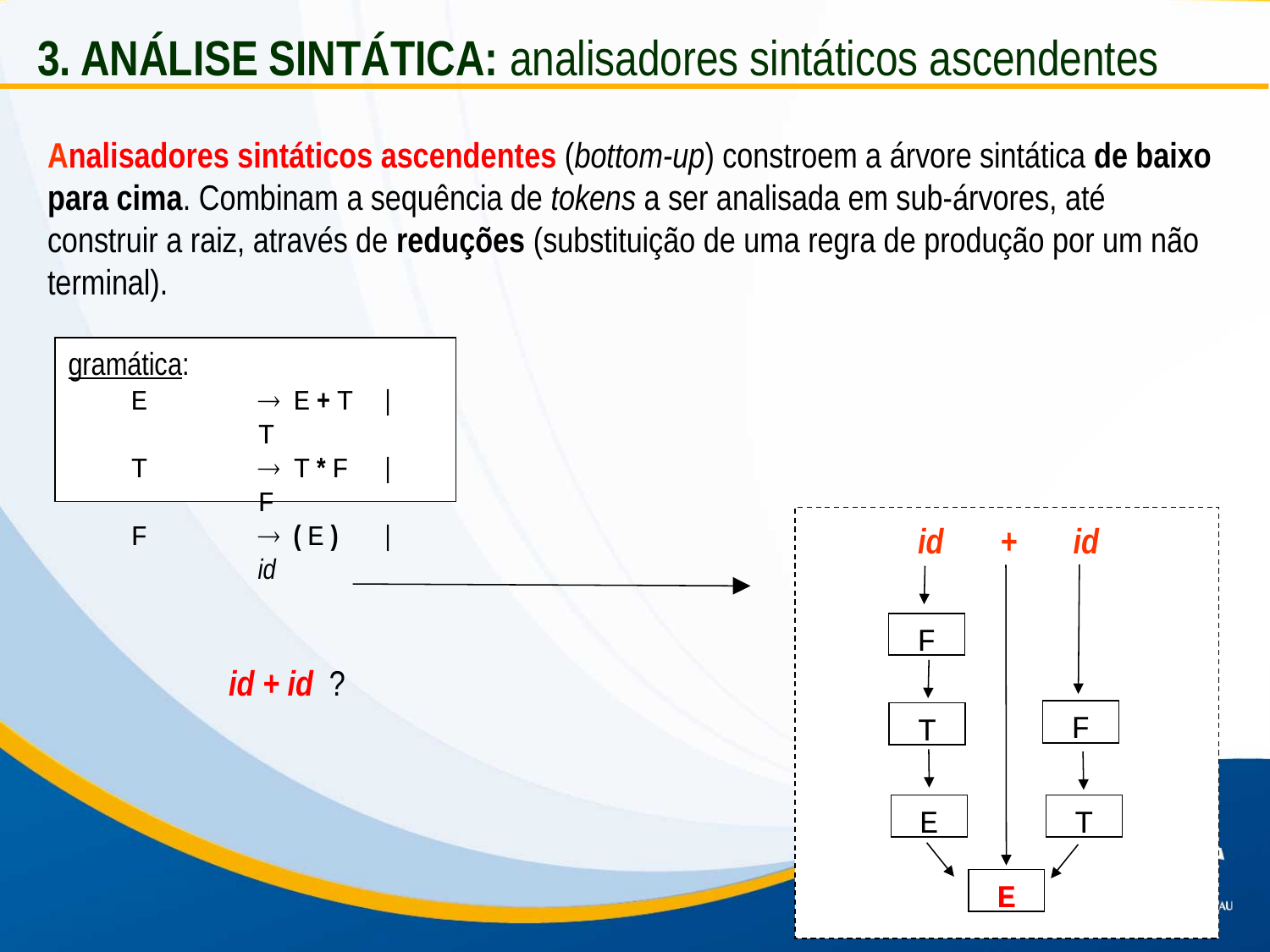

3. ANÁLISE SINTÁTICA: analisadores sintáticos ascendentes

Analisadores sintáticos ascendentes (bottom-up) constroem a árvore sintática de baixo para cima. Combinam a sequência de tokens a ser analisada em sub-árvores, até construir a raiz, através de reduções (substituição de uma regra de produção por um não terminal).
gramática:
E	→  E + T	|	T
T	→  T * F	|	F
F	→  ( E ) 	|	id

id + id  ?

        id       +       id

F

F
T

E
T

E